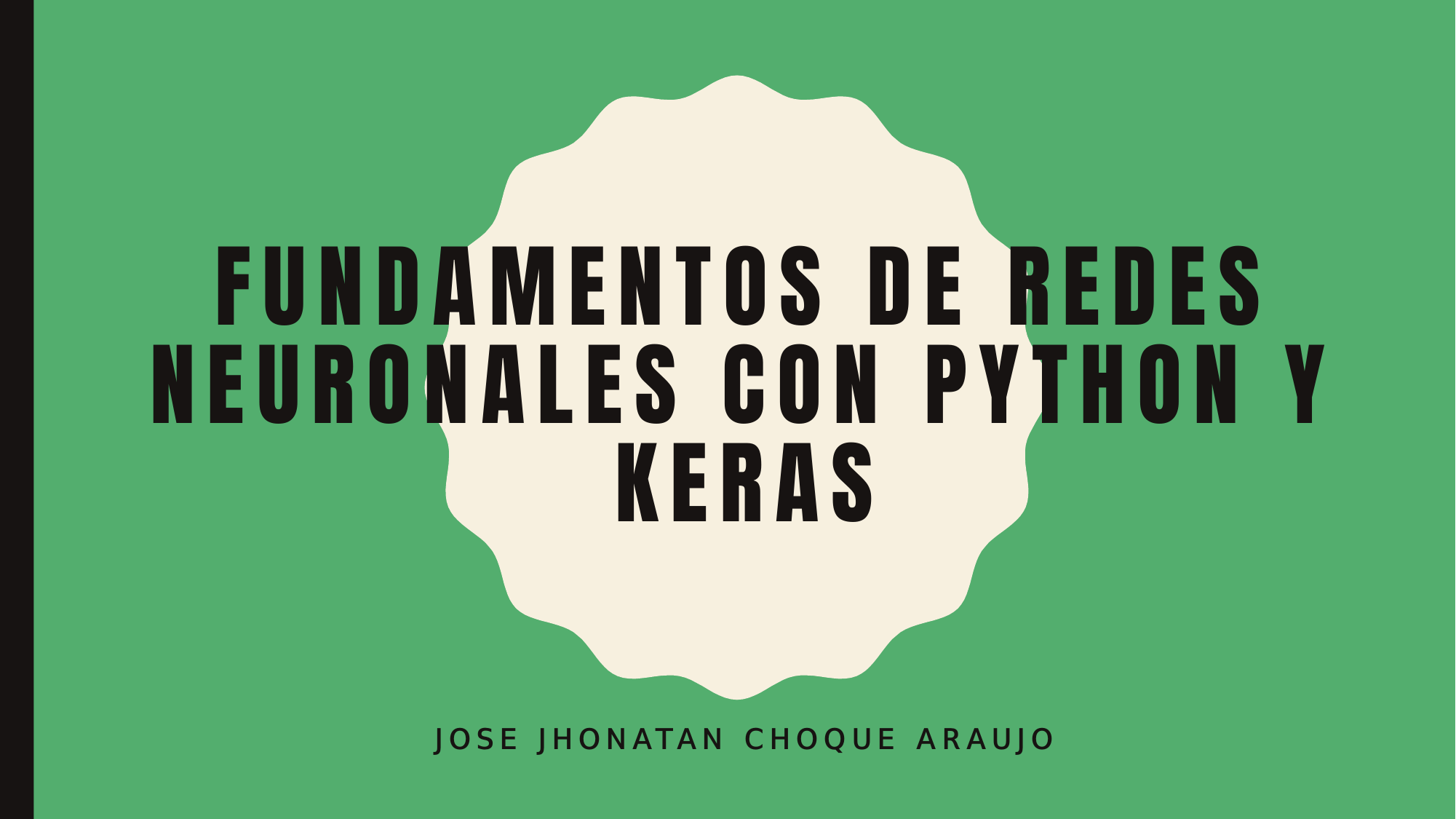

# Fundamentos de redes neuronales con Python y keras
Jose Jhonatan choque araujo